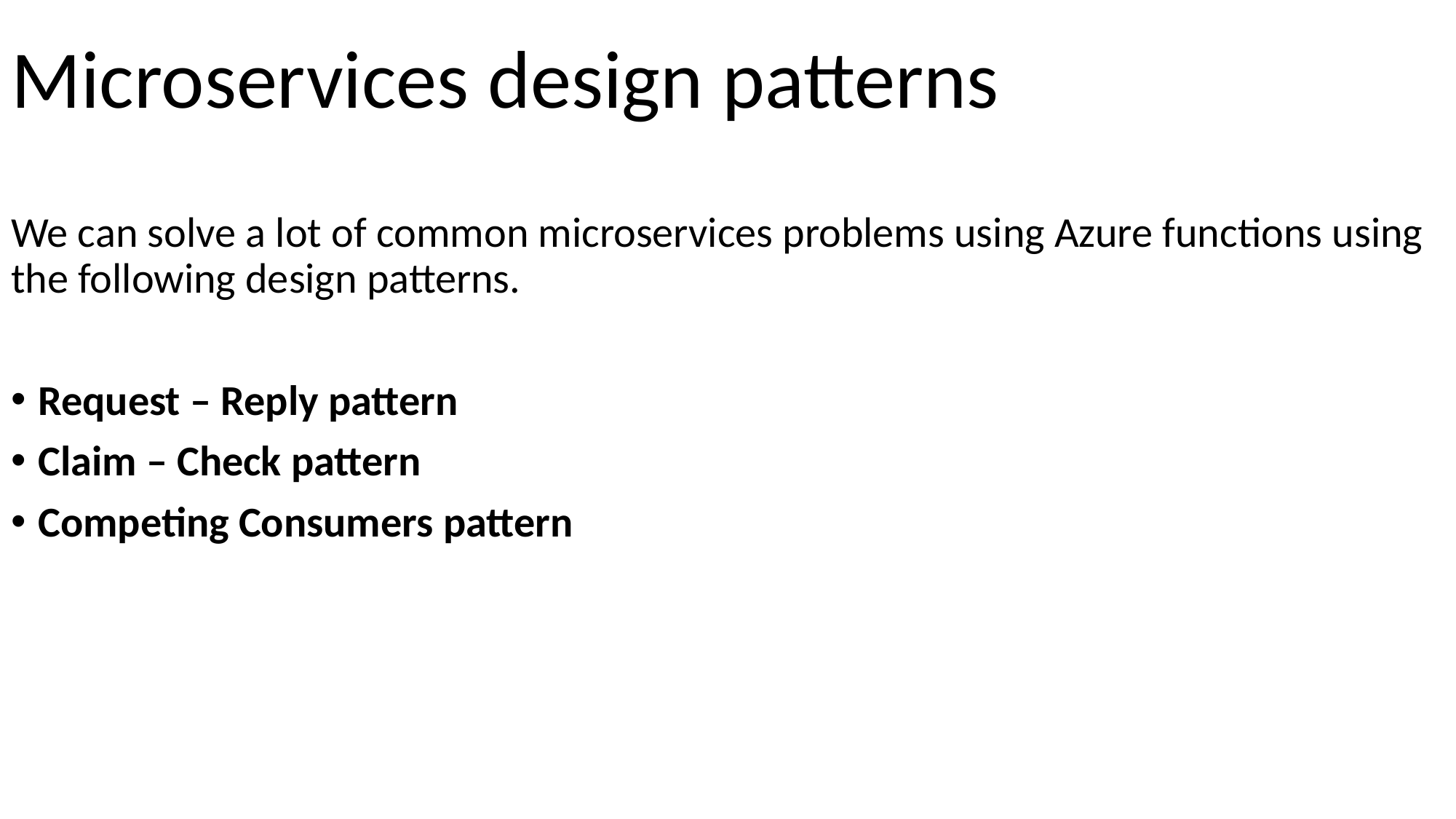

# Microservices design patterns
We can solve a lot of common microservices problems using Azure functions using the following design patterns.

Request – Reply pattern
Claim – Check pattern
Competing Consumers pattern